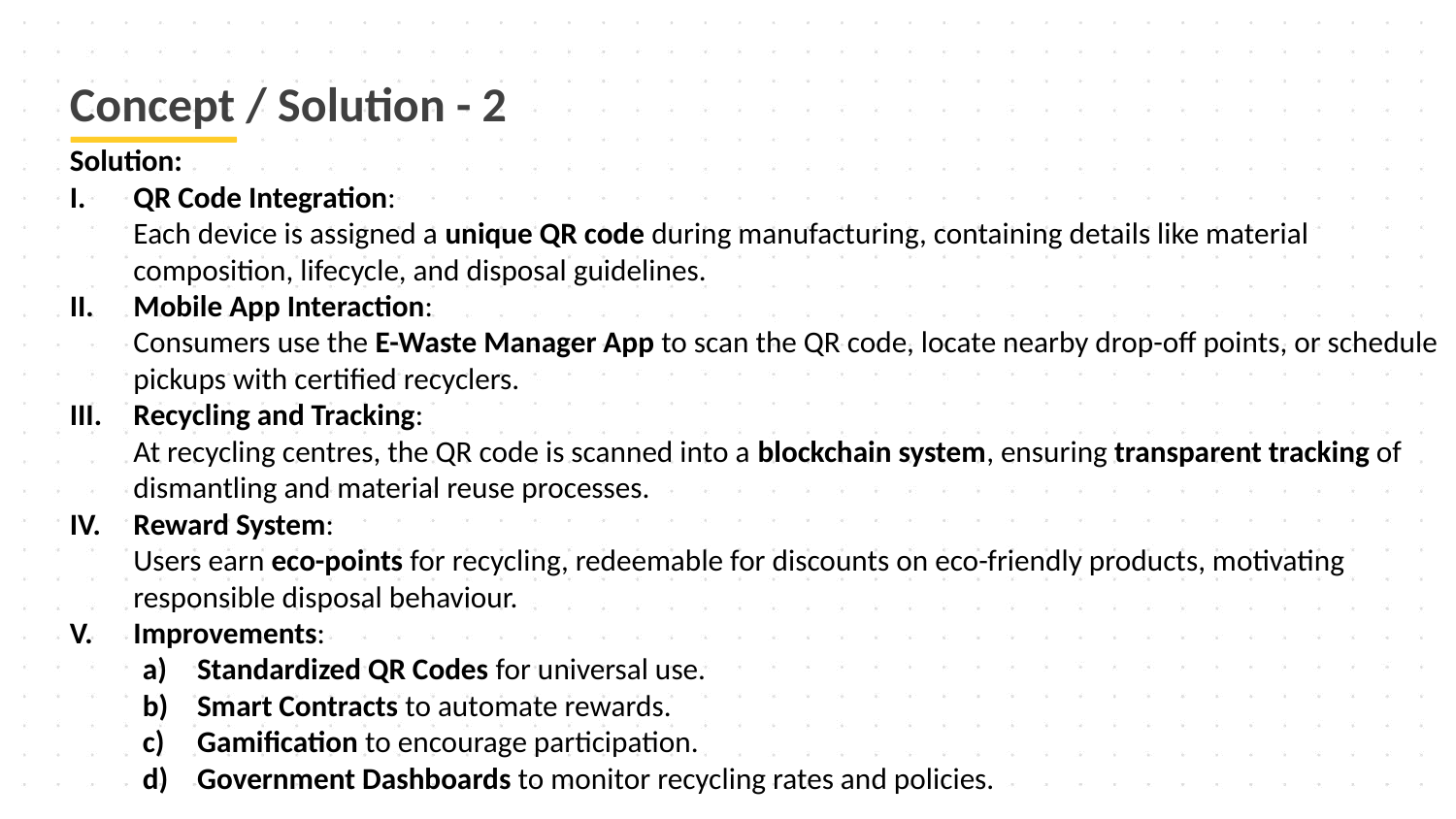

# Concept / Solution - 2
Solution:
QR Code Integration:
Each device is assigned a unique QR code during manufacturing, containing details like material composition, lifecycle, and disposal guidelines.
Mobile App Interaction:
Consumers use the E-Waste Manager App to scan the QR code, locate nearby drop-off points, or schedule pickups with certified recyclers.
Recycling and Tracking:
At recycling centres, the QR code is scanned into a blockchain system, ensuring transparent tracking of dismantling and material reuse processes.
Reward System:
Users earn eco-points for recycling, redeemable for discounts on eco-friendly products, motivating responsible disposal behaviour.
Improvements:
Standardized QR Codes for universal use.
Smart Contracts to automate rewards.
Gamification to encourage participation.
Government Dashboards to monitor recycling rates and policies.